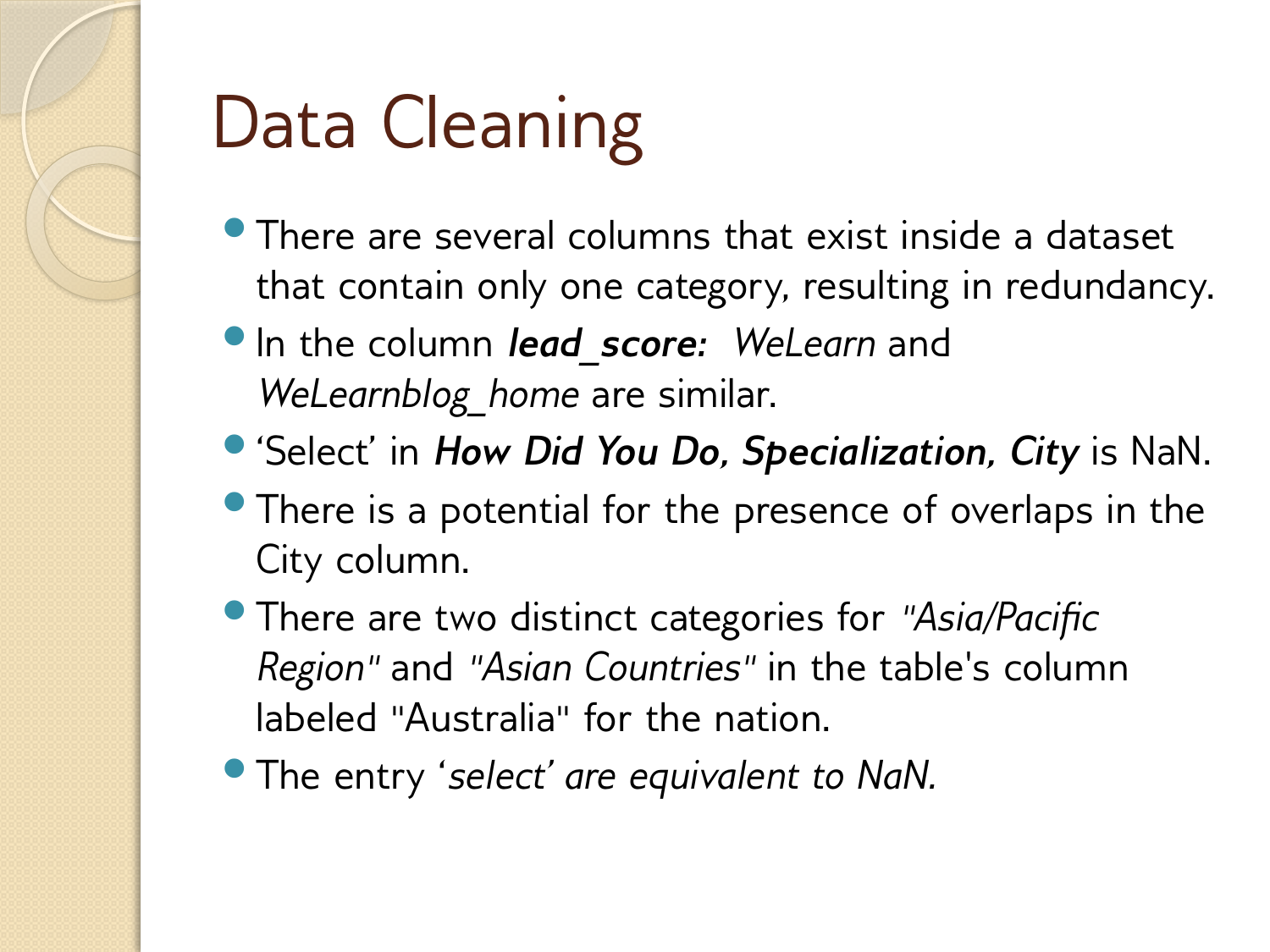

# Data Cleaning
There are several columns that exist inside a dataset that contain only one category, resulting in redundancy.
In the column lead_score:  WeLearn and WeLearnblog_home are similar.
‘Select’ in How Did You Do, Specialization, City is NaN.
There is a potential for the presence of overlaps in the City column.
There are two distinct categories for "Asia/Pacific Region" and "Asian Countries" in the table's column labeled "Australia" for the nation.
The entry ‘select’ are equivalent to NaN.